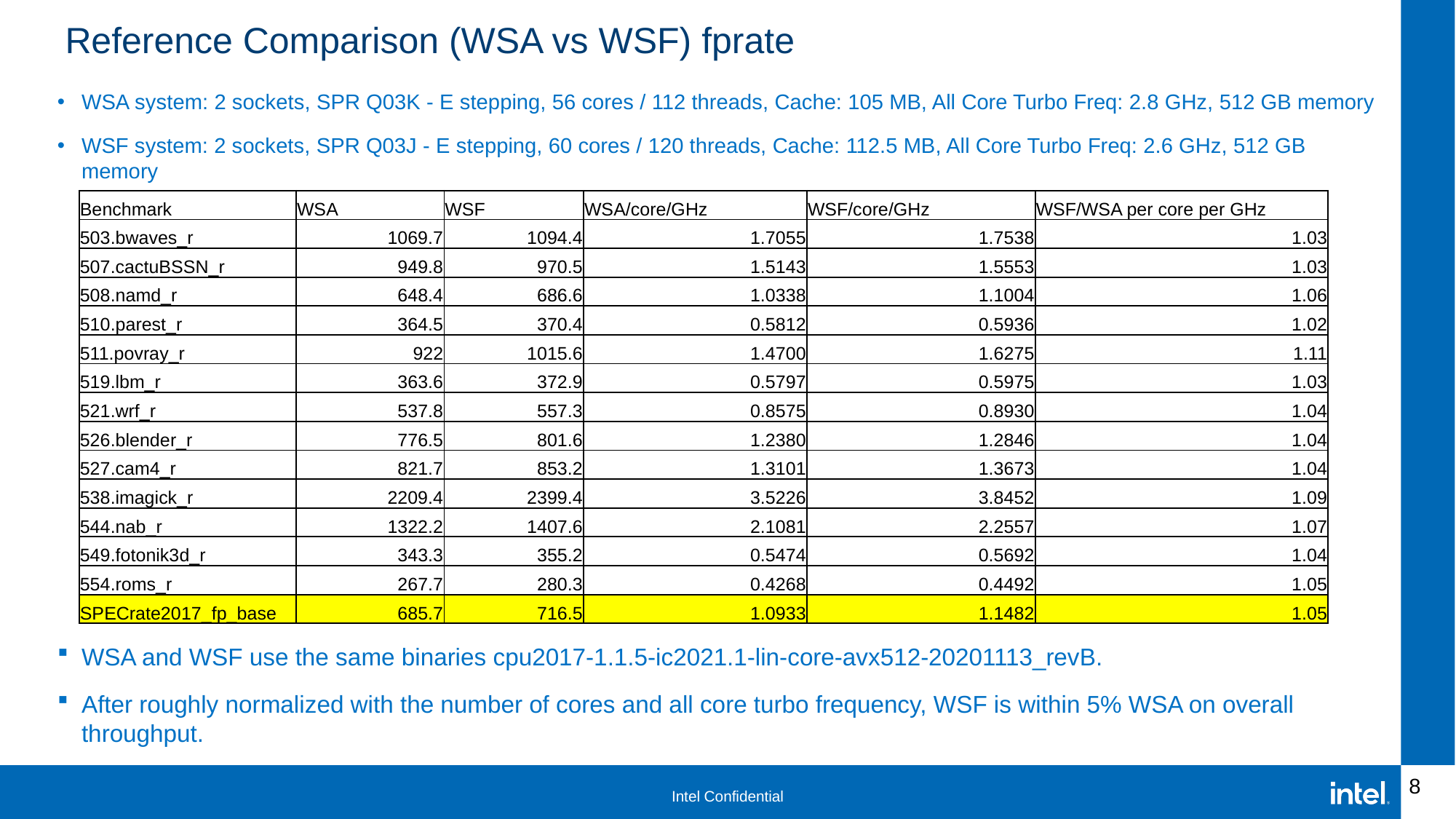

# Reference Comparison (WSA vs WSF) fprate
WSA system: 2 sockets, SPR Q03K - E stepping, 56 cores / 112 threads, Cache: 105 MB, All Core Turbo Freq: 2.8 GHz, 512 GB memory
WSF system: 2 sockets, SPR Q03J - E stepping, 60 cores / 120 threads, Cache: 112.5 MB, All Core Turbo Freq: 2.6 GHz, 512 GB memory
| Benchmark | WSA | WSF | WSA/core/GHz | WSF/core/GHz | WSF/WSA per core per GHz |
| --- | --- | --- | --- | --- | --- |
| 503.bwaves\_r | 1069.7 | 1094.4 | 1.7055 | 1.7538 | 1.03 |
| 507.cactuBSSN\_r | 949.8 | 970.5 | 1.5143 | 1.5553 | 1.03 |
| 508.namd\_r | 648.4 | 686.6 | 1.0338 | 1.1004 | 1.06 |
| 510.parest\_r | 364.5 | 370.4 | 0.5812 | 0.5936 | 1.02 |
| 511.povray\_r | 922 | 1015.6 | 1.4700 | 1.6275 | 1.11 |
| 519.lbm\_r | 363.6 | 372.9 | 0.5797 | 0.5975 | 1.03 |
| 521.wrf\_r | 537.8 | 557.3 | 0.8575 | 0.8930 | 1.04 |
| 526.blender\_r | 776.5 | 801.6 | 1.2380 | 1.2846 | 1.04 |
| 527.cam4\_r | 821.7 | 853.2 | 1.3101 | 1.3673 | 1.04 |
| 538.imagick\_r | 2209.4 | 2399.4 | 3.5226 | 3.8452 | 1.09 |
| 544.nab\_r | 1322.2 | 1407.6 | 2.1081 | 2.2557 | 1.07 |
| 549.fotonik3d\_r | 343.3 | 355.2 | 0.5474 | 0.5692 | 1.04 |
| 554.roms\_r | 267.7 | 280.3 | 0.4268 | 0.4492 | 1.05 |
| SPECrate2017\_fp\_base | 685.7 | 716.5 | 1.0933 | 1.1482 | 1.05 |
WSA and WSF use the same binaries cpu2017-1.1.5-ic2021.1-lin-core-avx512-20201113_revB.
After roughly normalized with the number of cores and all core turbo frequency, WSF is within 5% WSA on overall throughput.
WSA: Workload, Standards and Automation in IPCA / DEG group
8